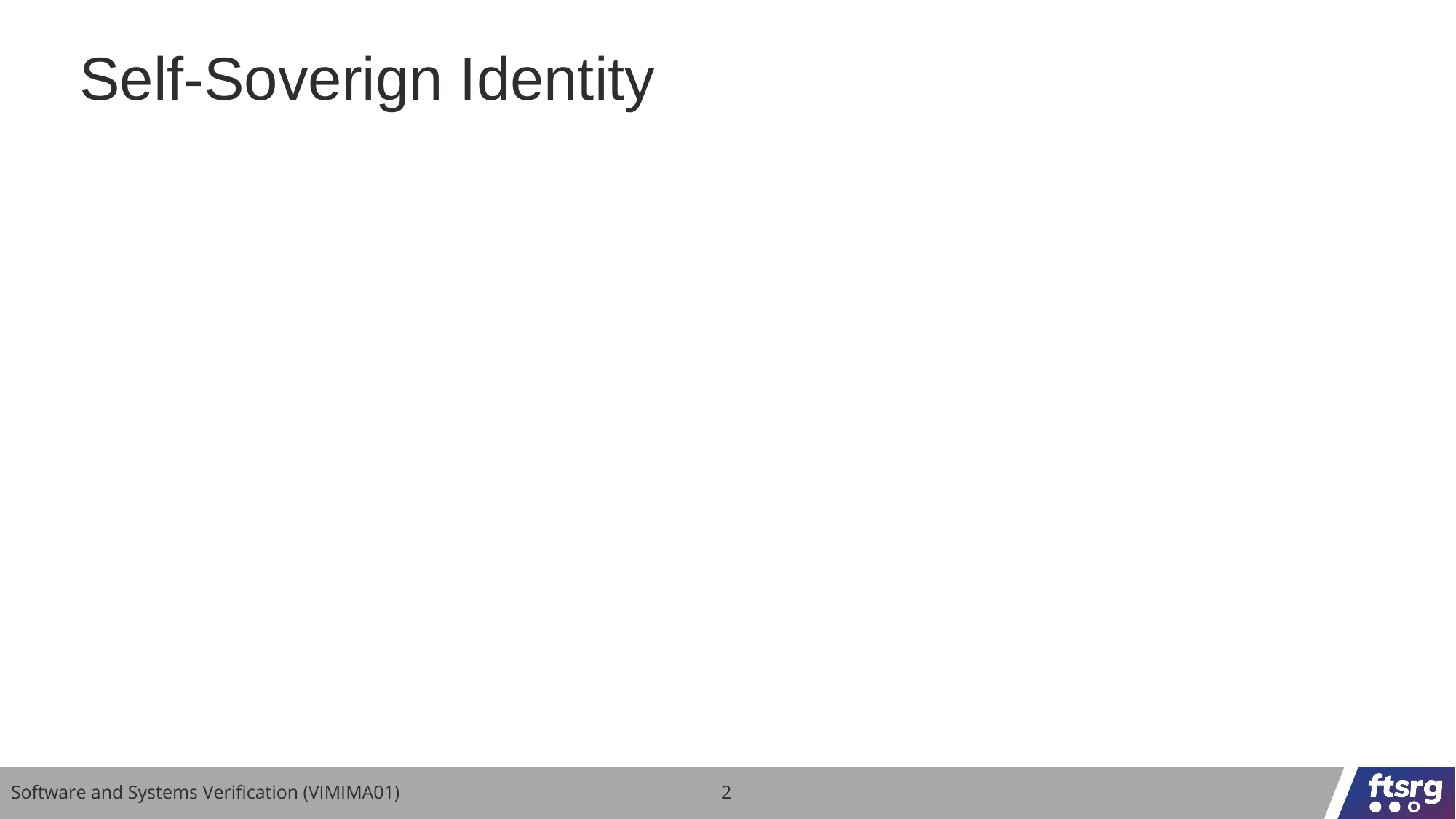

# Self-Soverign Identity

Software and Systems Verification (VIMIMA01)
2